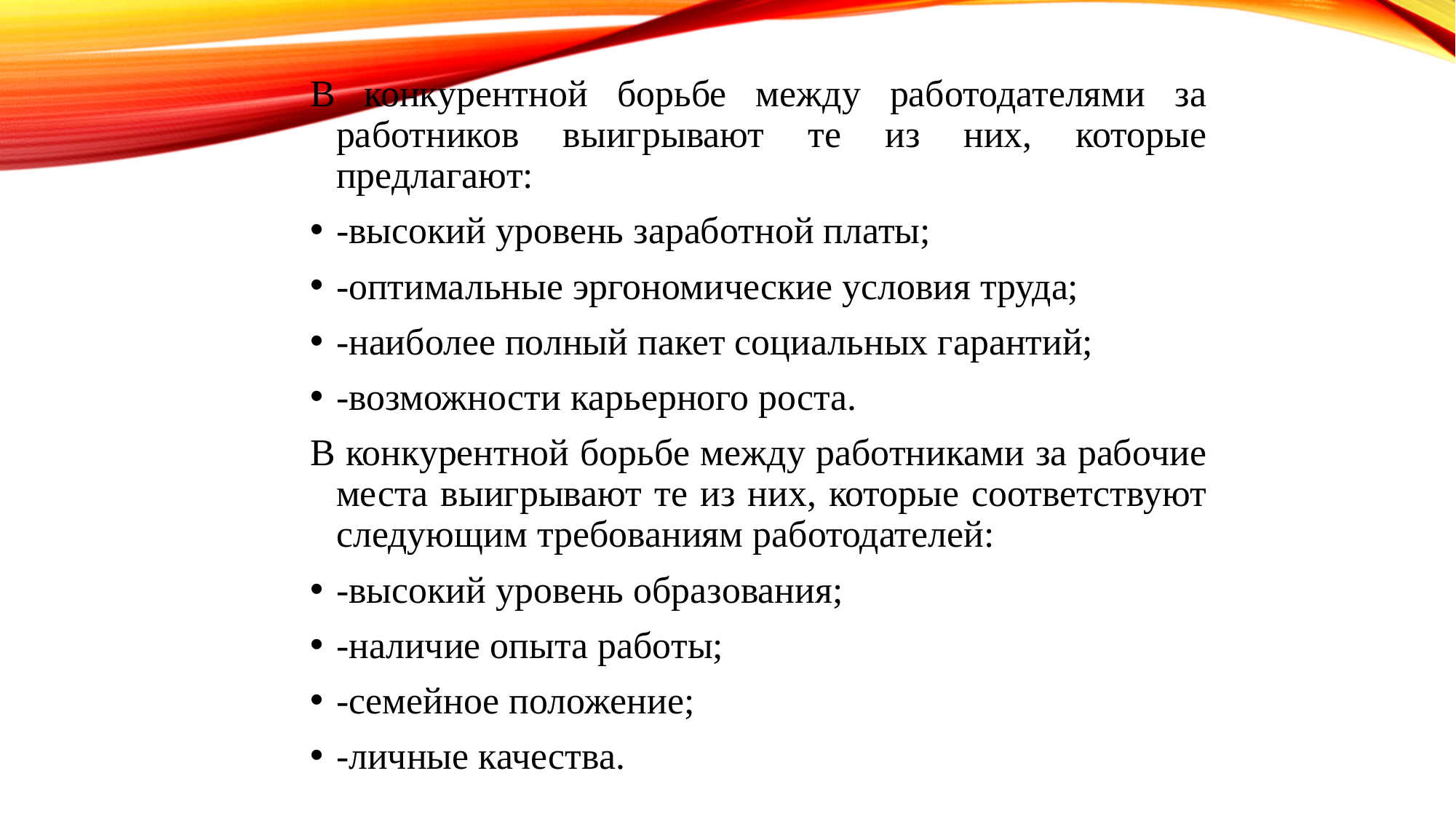

В конкурентной борьбе между работодателями за работников выигрывают те из них, которые предлагают:
-высокий уровень заработной платы;
-оптимальные эргономические условия труда;
-наиболее полный пакет социальных гарантий;
-возможности карьерного роста.
В конкурентной борьбе между работниками за рабочие места выигрывают те из них, которые соответствуют следующим требованиям работодателей:
-высокий уровень образования;
-наличие опыта работы;
-семейное положение;
-личные качества.